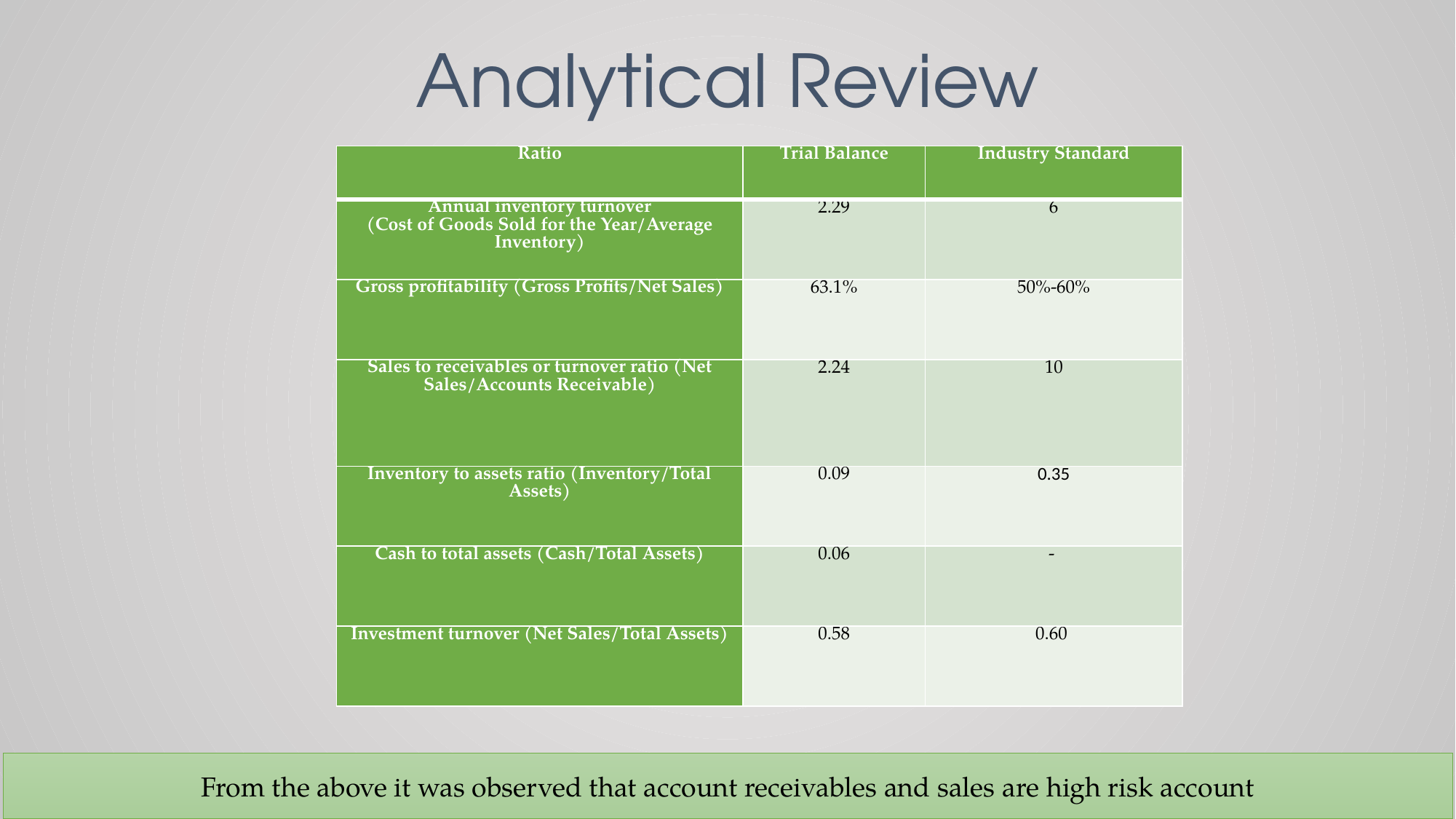

# Analytical Review
| Ratio | Trial Balance | Industry Standard |
| --- | --- | --- |
| Annual inventory turnover (Cost of Goods Sold for the Year/Average Inventory) | 2.29 | 6 |
| Gross profitability (Gross Profits/Net Sales) | 63.1% | 50%-60% |
| Sales to receivables or turnover ratio (Net Sales/Accounts Receivable) | 2.24 | 10 |
| Inventory to assets ratio (Inventory/Total Assets) | 0.09 | 0.35 |
| Cash to total assets (Cash/Total Assets) | 0.06 | - |
| Investment turnover (Net Sales/Total Assets) | 0.58 | 0.60 |

From the above it was observed that account receivables and sales are high risk account